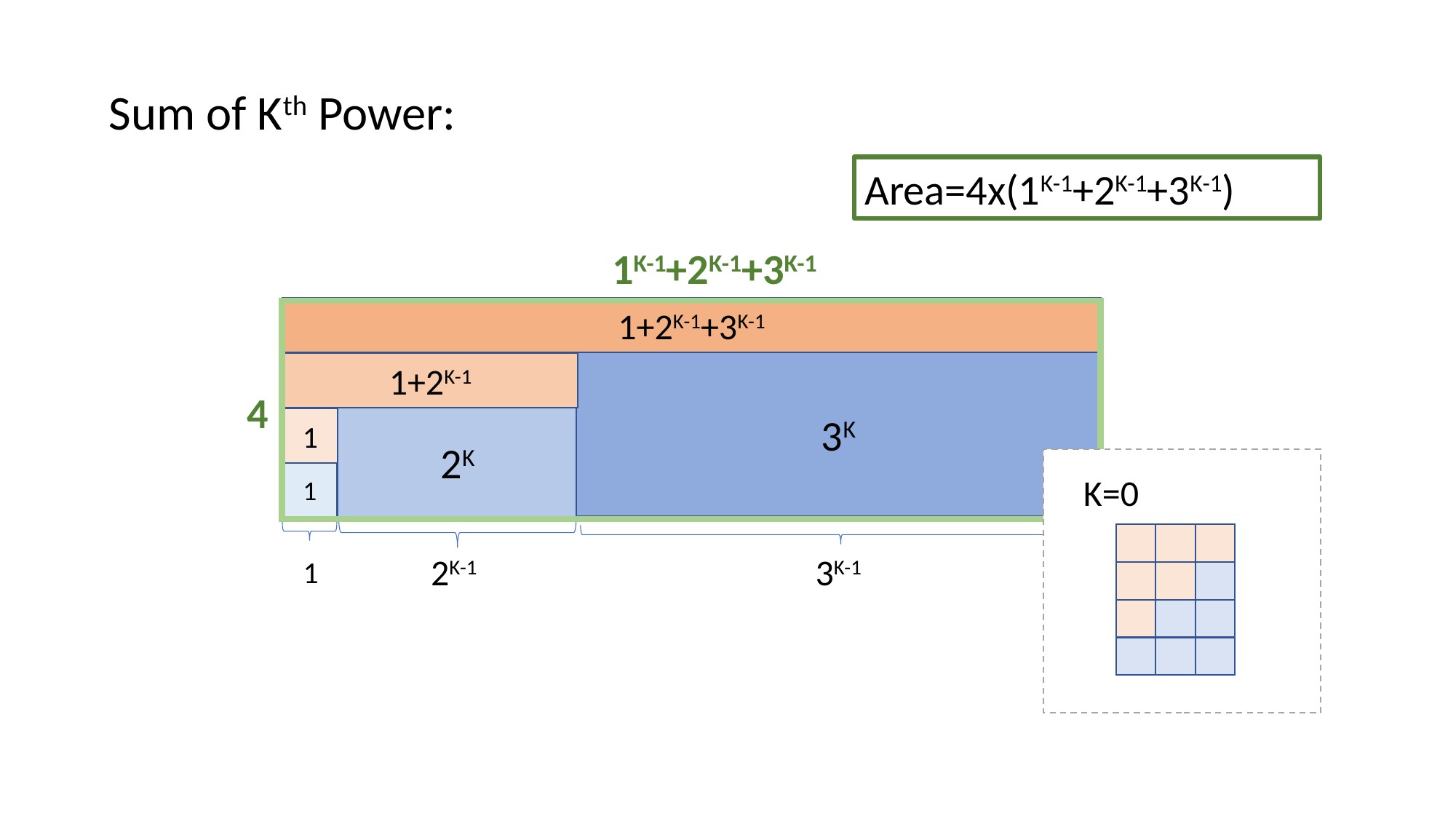

Sum of Kth Power:
Area=4x(1K-1+2K-1+3K-1)
1K-1+2K-1+3K-1

4

1+2K-1+3K-1
3K
1+2K-1
2K
1

K=0

1

2K-1
3K-1
1